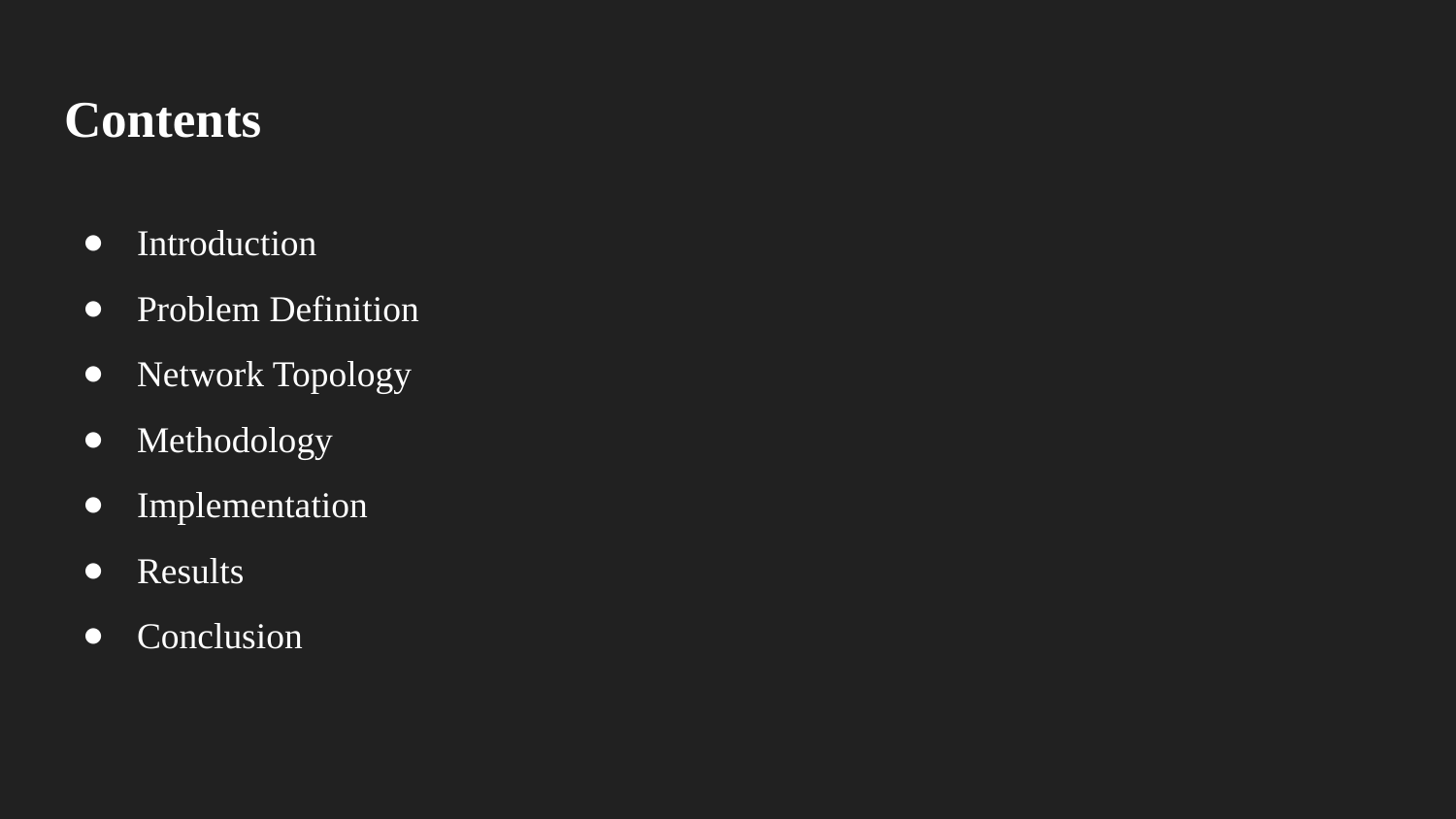

# Contents
Introduction
Problem Definition
Network Topology
Methodology
Implementation
Results
Conclusion